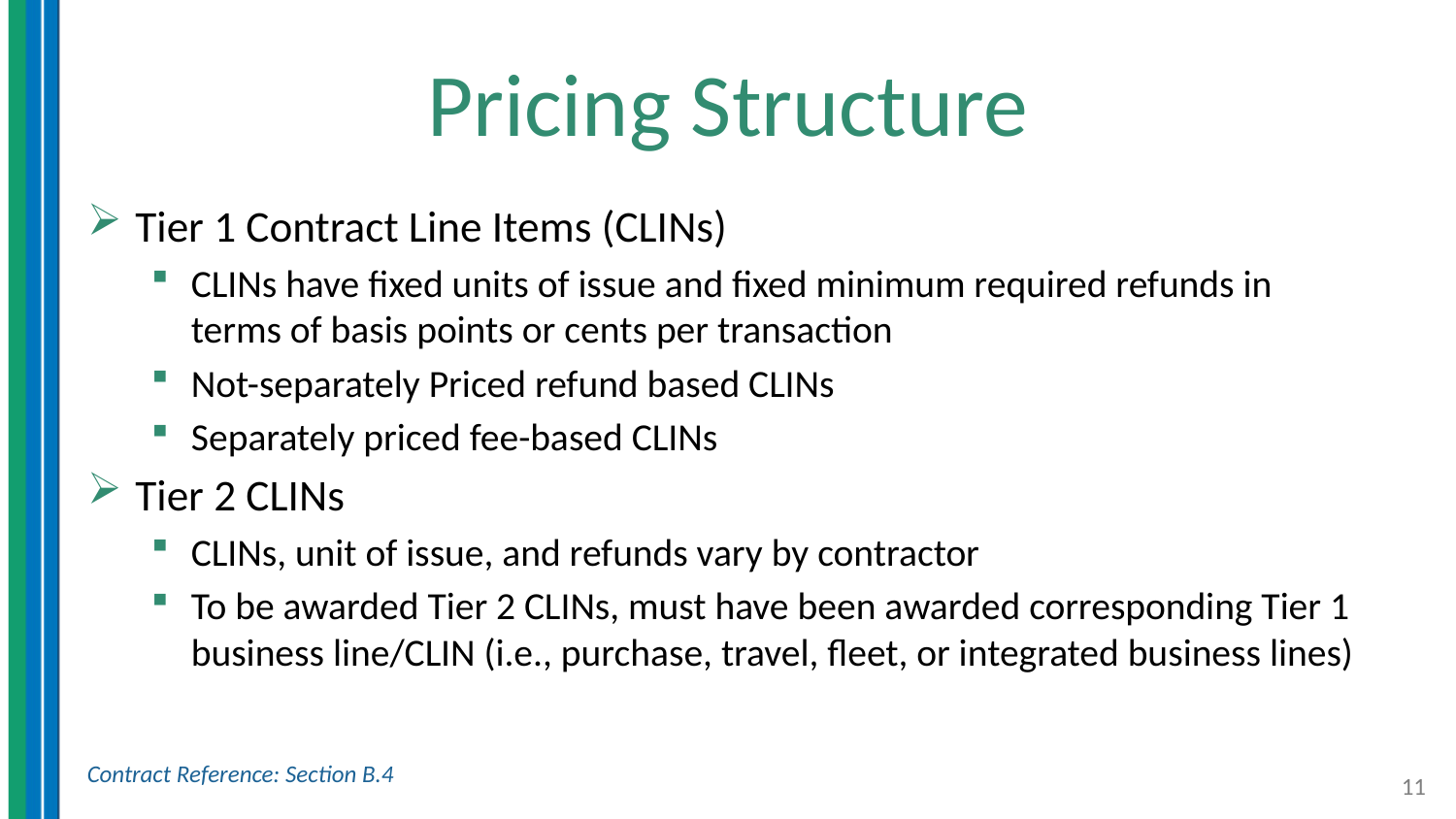

# Pricing Structure
Tier 1 Contract Line Items (CLINs)
CLINs have fixed units of issue and fixed minimum required refunds in terms of basis points or cents per transaction
Not-separately Priced refund based CLINs
Separately priced fee-based CLINs
Tier 2 CLINs
CLINs, unit of issue, and refunds vary by contractor
To be awarded Tier 2 CLINs, must have been awarded corresponding Tier 1 business line/CLIN (i.e., purchase, travel, fleet, or integrated business lines)
Contract Reference: Section B.4